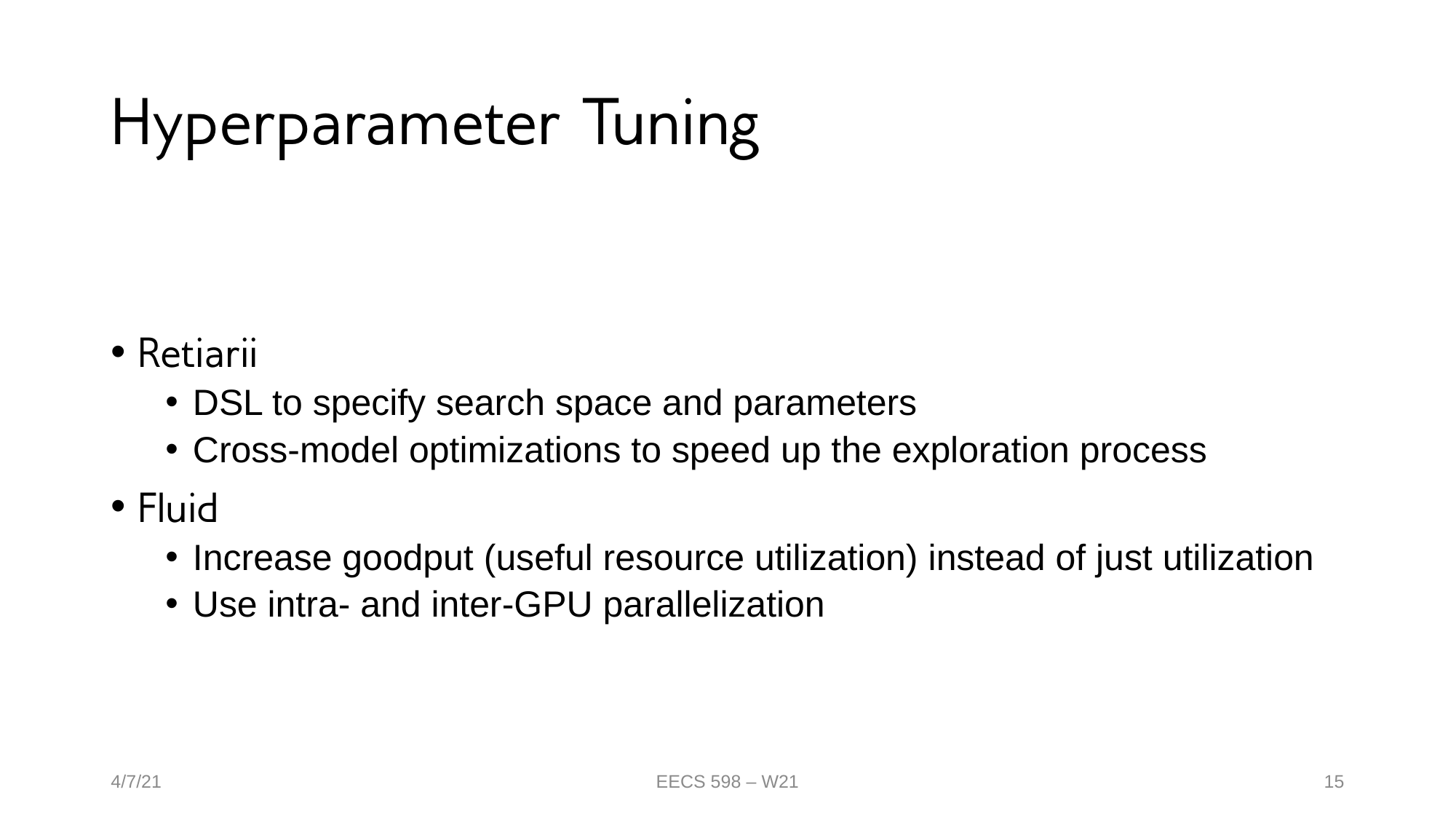

# Hyperparameter Tuning
Retiarii
DSL to specify search space and parameters
Cross-model optimizations to speed up the exploration process
Fluid
Increase goodput (useful resource utilization) instead of just utilization
Use intra- and inter-GPU parallelization
4/7/21
EECS 598 – W21
15